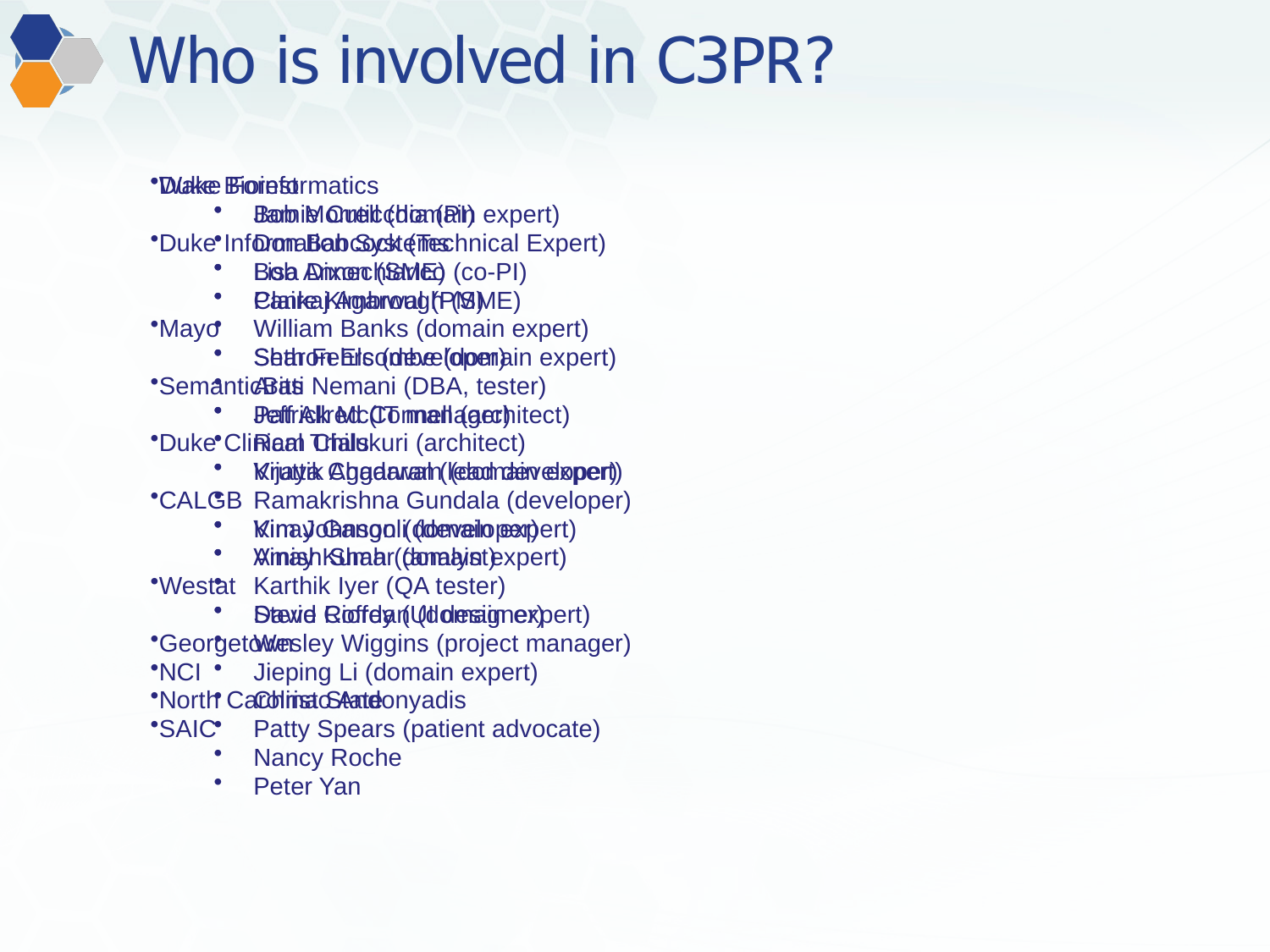

# Who is involved in C3PR?
Duke Bioinformatics
Jamie Cuticchia (PI)
Duke Information Systems
Bob Annechiarico (co-PI)
Pankaj Agarwal (PM)
William Banks (domain expert)
Seth Fehrs (developer)
Arati Nemani (DBA, tester)
Jeff Allred (IT manager)
Duke Clinical Trials
Vijaya Chadaram (domain expert)
CALGB
Kim Johnson (domain expert)
Amish Shah (domain expert)
Westat
Steve Riordan (domain expert)
Georgetown
Jieping Li (domain expert)
North Carolina State
Patty Spears (patient advocate)
Wake Forest
Bob Morrell (domain expert)
Don Babcock (Technical Expert)
Lisa Dixon (SME)
Claire Kimbrough (SME)
Mayo
Sharon Elcombe (domain expert)
SemanticBits
Patrick McConnell (architect)
Ram Chilukuri (architect)
Kruttik Aggarwal (lead developer)
Ramakrishna Gundala (developer)
Vinay Gangoli (developer)
Vinay Kumar (analyst)
Karthik Iyer (QA tester)
David Coffey (UI designer)
Wesley Wiggins (project manager)
NCI
Christo Andonyadis
SAIC
Nancy Roche
Peter Yan